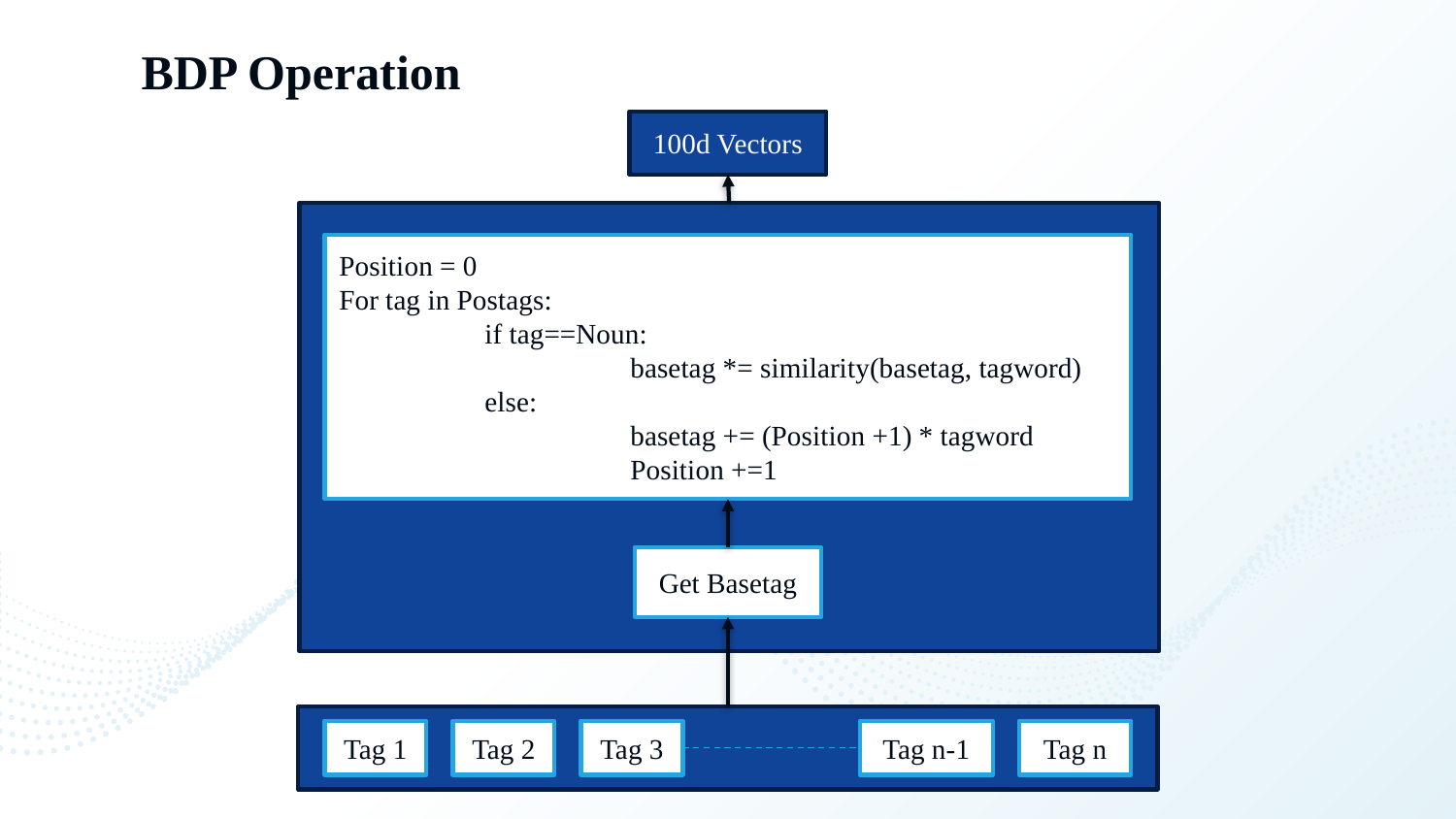

BDP Operation
100d Vectors

Position = 0
For tag in Postags:
	if tag==Noun:
		basetag *= similarity(basetag, tagword)
	else:
		basetag += (Position +1) * tagword
		Position +=1
Get Basetag

Tag n-1
Tag n
Tag 1
Tag 2
Tag 3